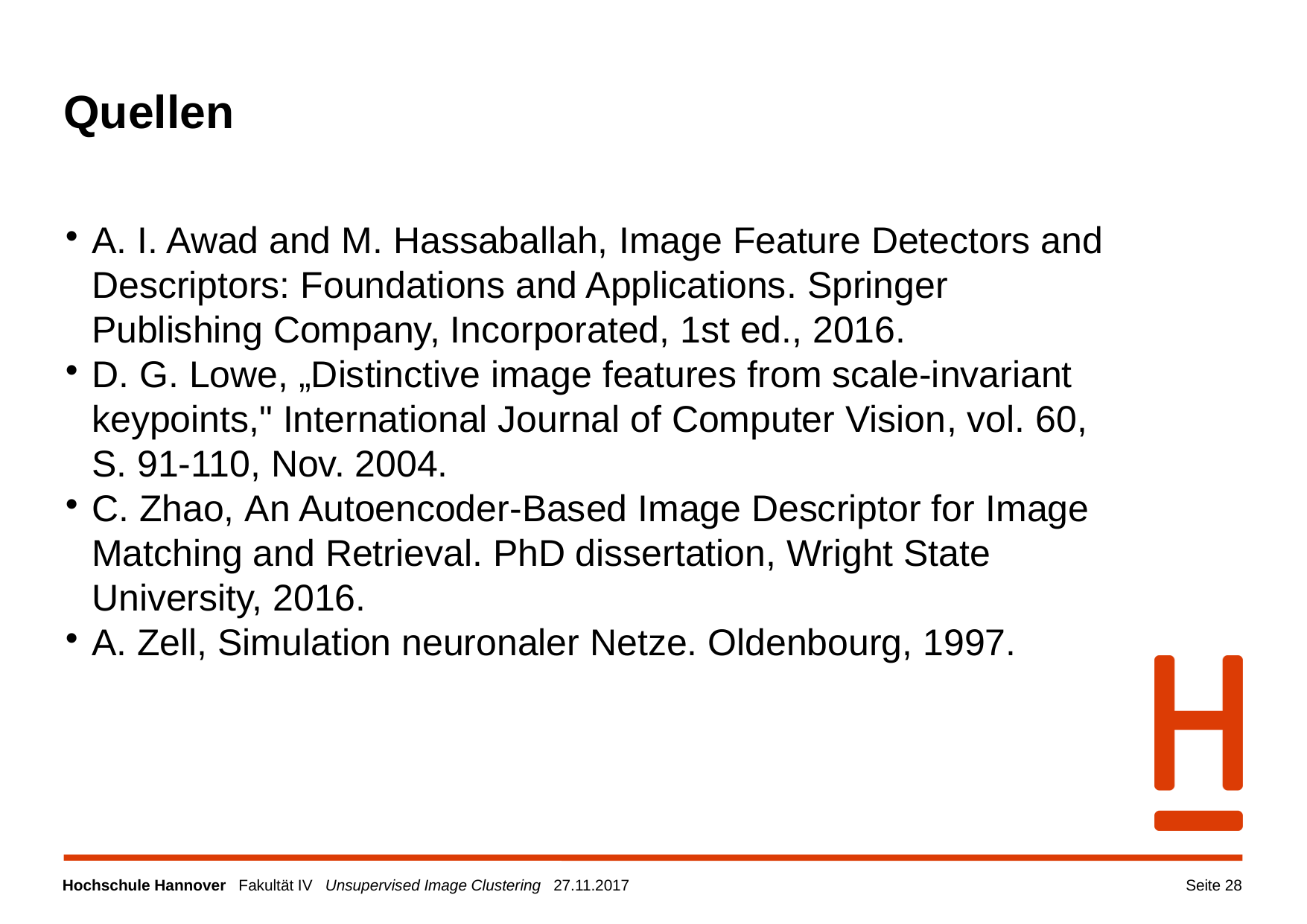

Quellen
A. I. Awad and M. Hassaballah, Image Feature Detectors and Descriptors: Foundations and Applications. Springer Publishing Company, Incorporated, 1st ed., 2016.
D. G. Lowe, „Distinctive image features from scale-invariant keypoints," International Journal of Computer Vision, vol. 60, S. 91-110, Nov. 2004.
C. Zhao, An Autoencoder-Based Image Descriptor for Image Matching and Retrieval. PhD dissertation, Wright State University, 2016.
A. Zell, Simulation neuronaler Netze. Oldenbourg, 1997.

Seite 28